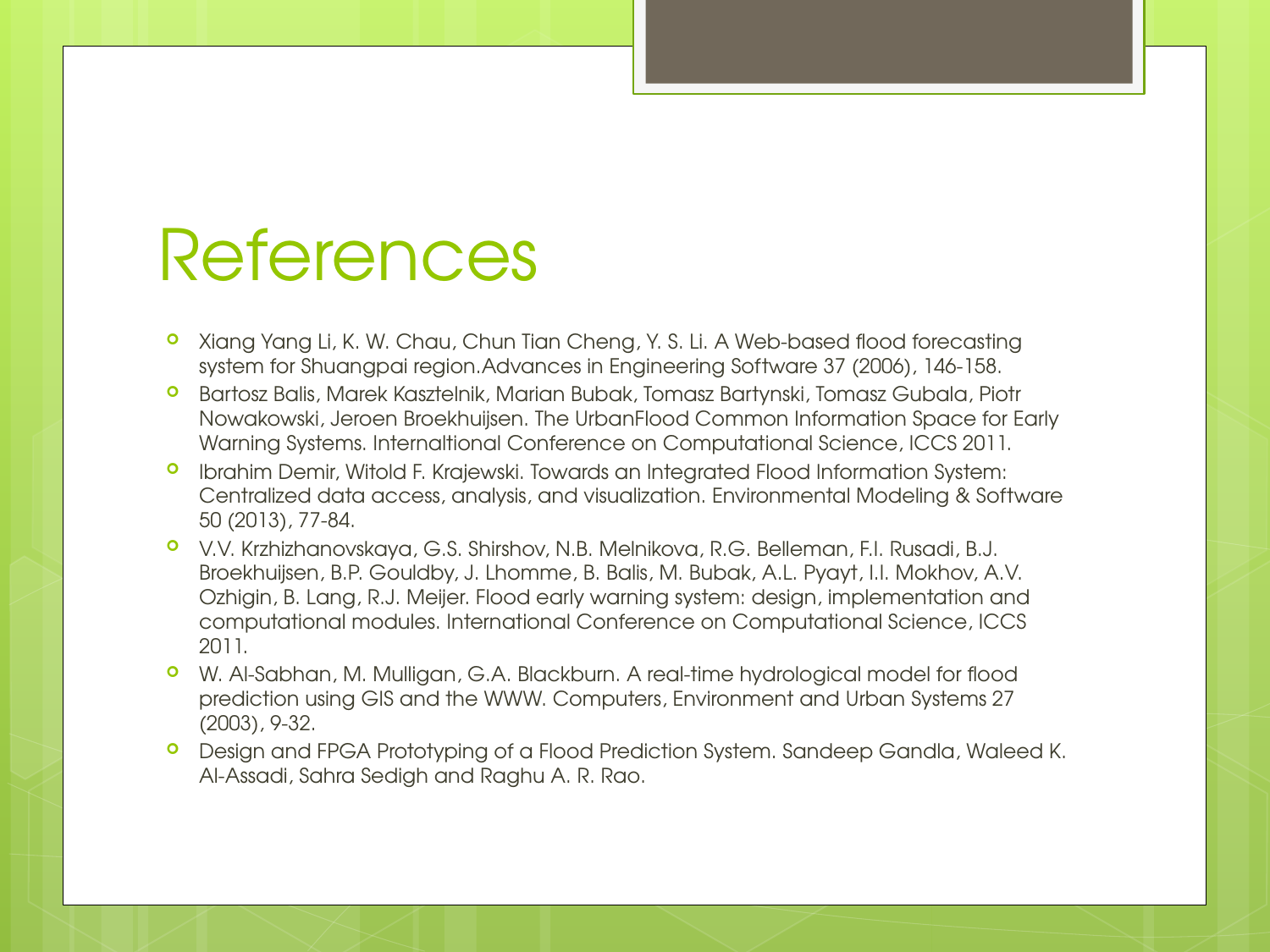

# References
Xiang Yang Li, K. W. Chau, Chun Tian Cheng, Y. S. Li. A Web-based flood forecasting system for Shuangpai region.Advances in Engineering Software 37 (2006), 146-158.
Bartosz Balis, Marek Kasztelnik, Marian Bubak, Tomasz Bartynski, Tomasz Gubala, Piotr Nowakowski, Jeroen Broekhuijsen. The UrbanFlood Common Information Space for Early Warning Systems. Internaltional Conference on Computational Science, ICCS 2011.
Ibrahim Demir, Witold F. Krajewski. Towards an Integrated Flood Information System: Centralized data access, analysis, and visualization. Environmental Modeling & Software 50 (2013), 77-84.
V.V. Krzhizhanovskaya, G.S. Shirshov, N.B. Melnikova, R.G. Belleman, F.I. Rusadi, B.J. Broekhuijsen, B.P. Gouldby, J. Lhomme, B. Balis, M. Bubak, A.L. Pyayt, I.I. Mokhov, A.V. Ozhigin, B. Lang, R.J. Meijer. Flood early warning system: design, implementation and computational modules. International Conference on Computational Science, ICCS 2011.
W. Al-Sabhan, M. Mulligan, G.A. Blackburn. A real-time hydrological model for flood prediction using GIS and the WWW. Computers, Environment and Urban Systems 27 (2003), 9-32.
Design and FPGA Prototyping of a Flood Prediction System. Sandeep Gandla, Waleed K. Al-Assadi, Sahra Sedigh and Raghu A. R. Rao.